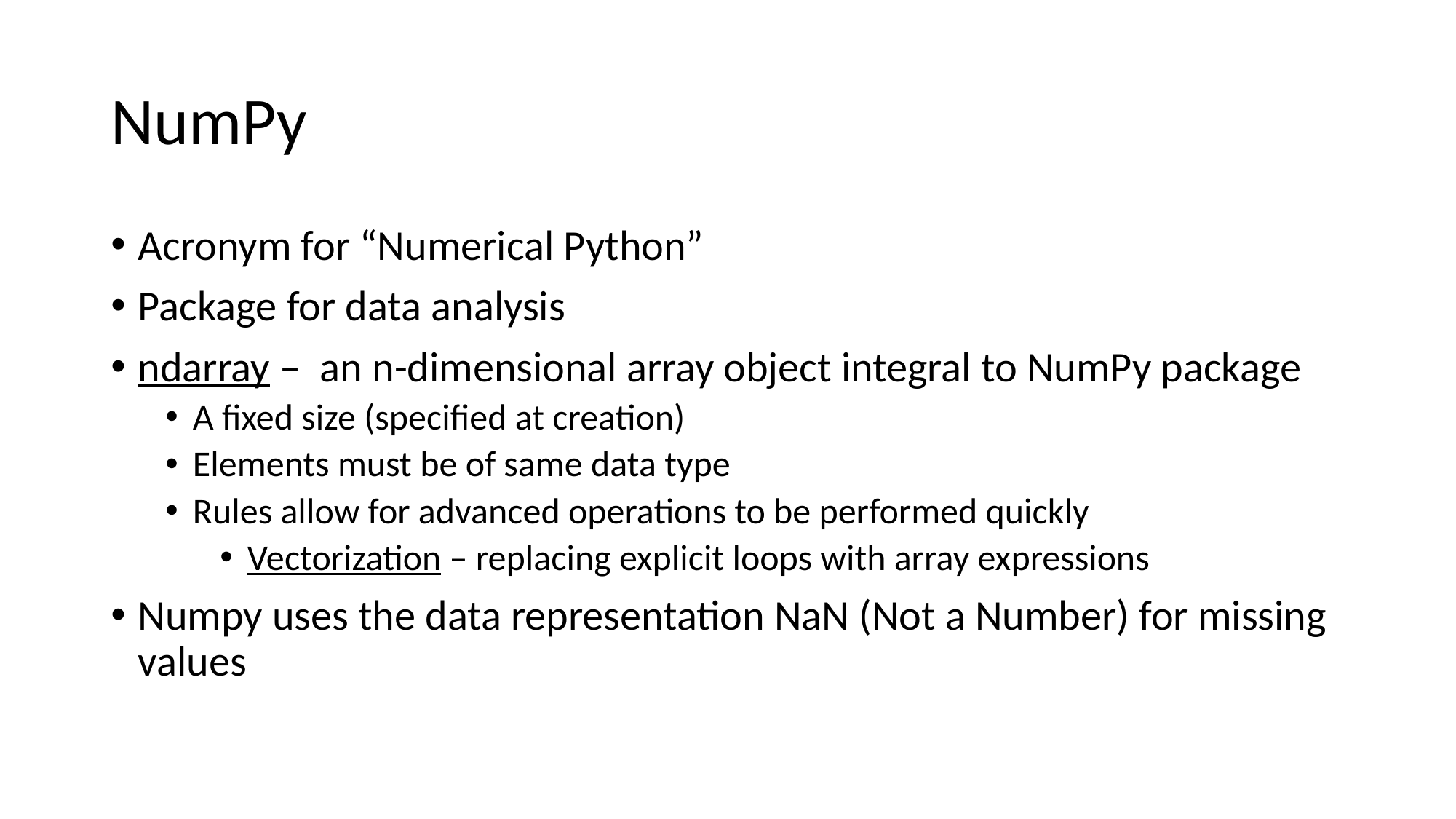

# NumPy
Acronym for “Numerical Python”
Package for data analysis
ndarray –  an n-dimensional array object integral to NumPy package
A fixed size (specified at creation)
Elements must be of same data type
Rules allow for advanced operations to be performed quickly
Vectorization – replacing explicit loops with array expressions
Numpy uses the data representation NaN (Not a Number) for missing values